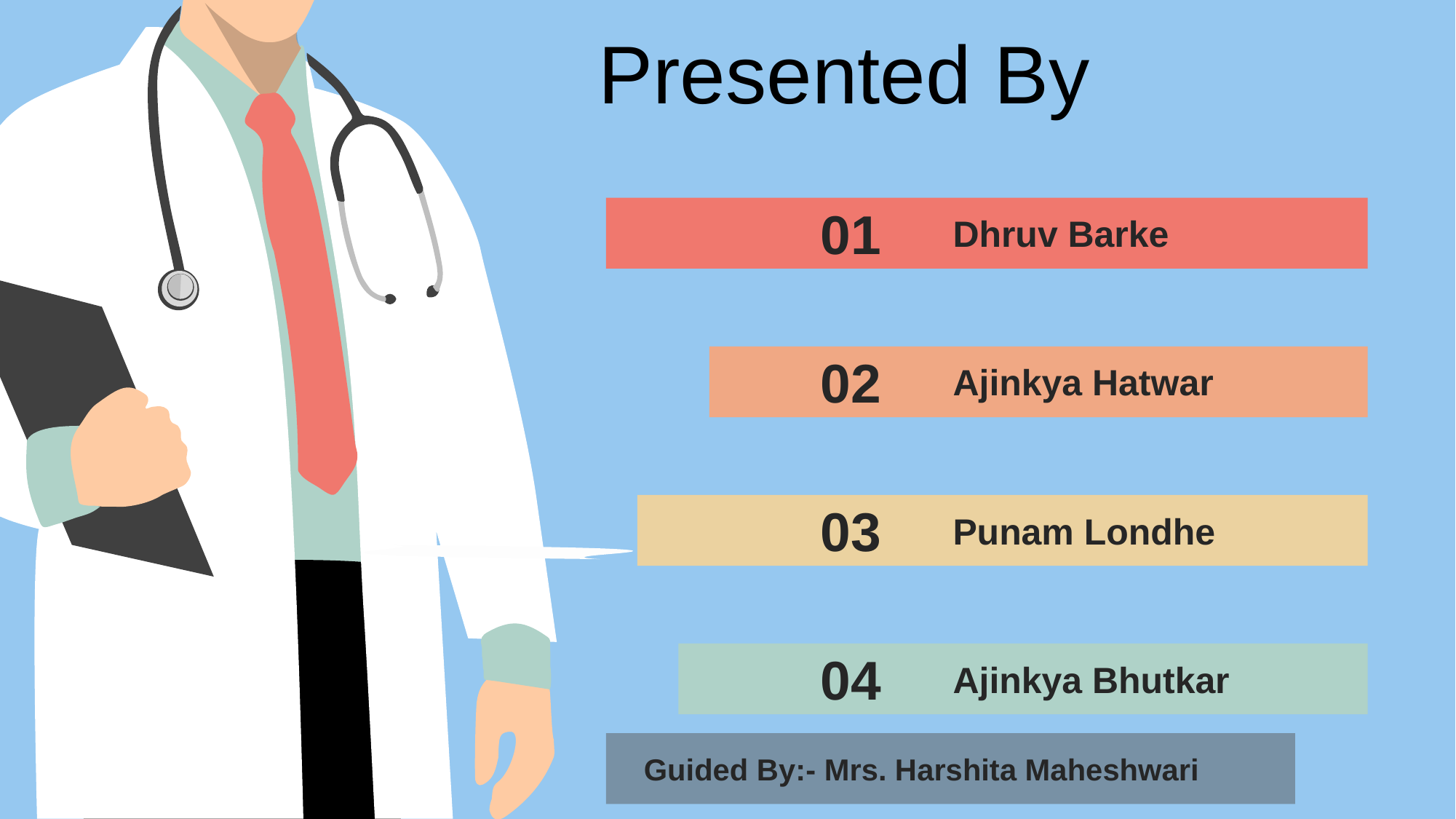

Presented By
01

Dhruv Barke
02

Ajinkya Hatwar
03

Punam Londhe
04

Ajinkya Bhutkar

Guided By:- Mrs. Harshita Maheshwari